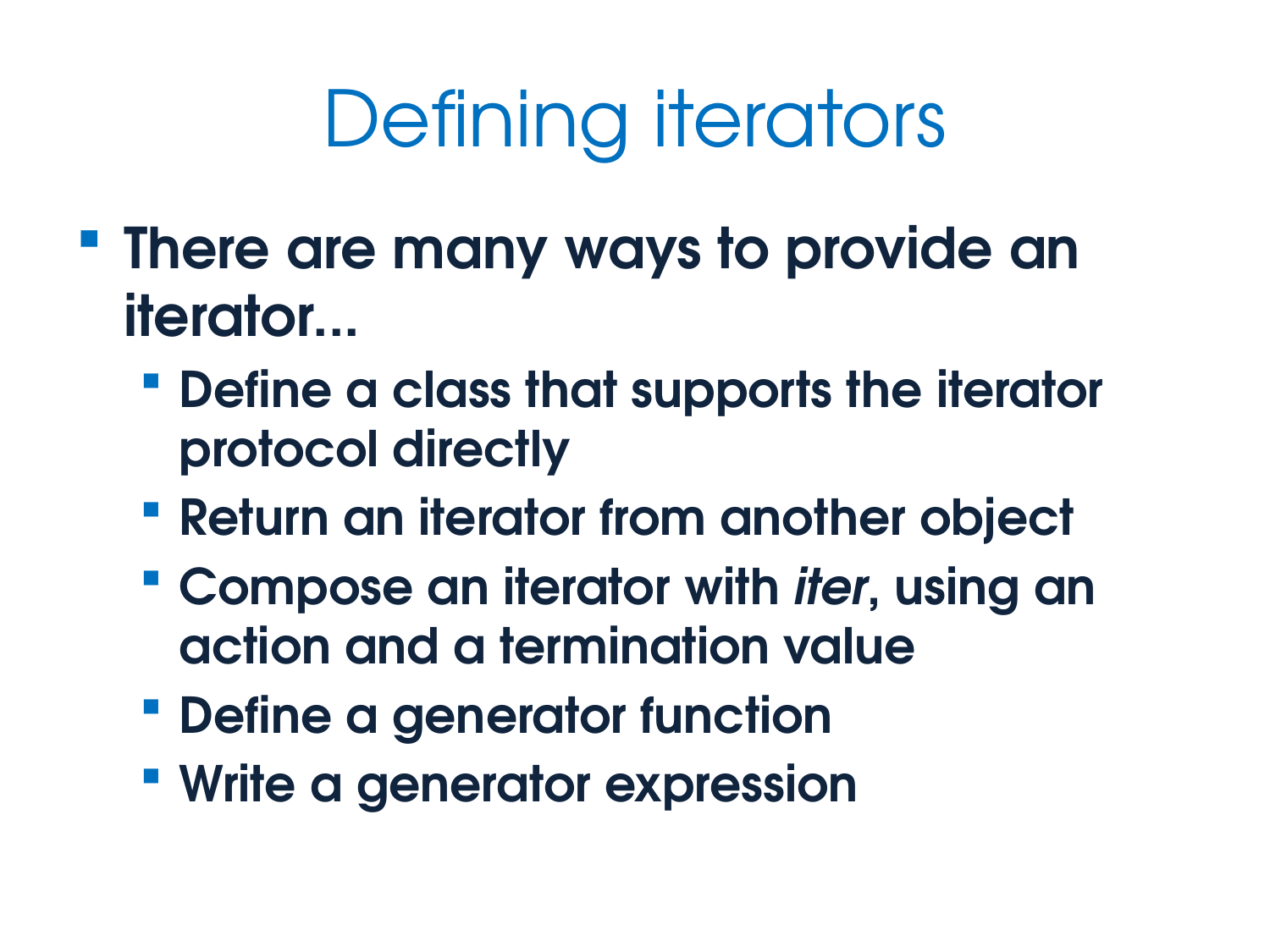

# Defining iterators
There are many ways to provide an iterator...
Define a class that supports the iterator protocol directly
Return an iterator from another object
Compose an iterator with iter, using an action and a termination value
Define a generator function
Write a generator expression